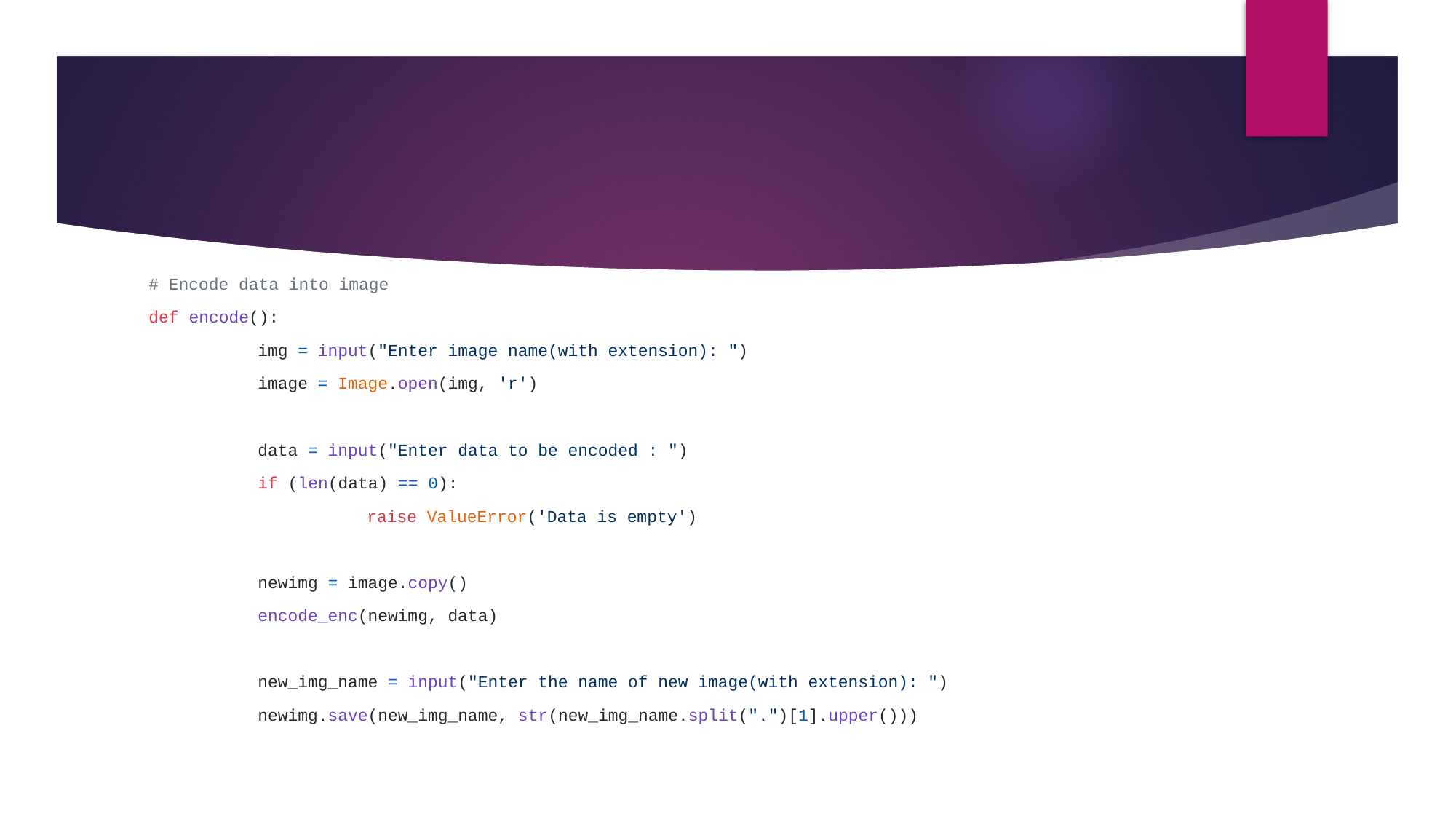

#
# Encode data into image
def encode():
	img = input("Enter image name(with extension): ")
	image = Image.open(img, 'r')

	data = input("Enter data to be encoded : ")
	if (len(data) == 0):
		raise ValueError('Data is empty')

	newimg = image.copy()
	encode_enc(newimg, data)

	new_img_name = input("Enter the name of new image(with extension): ")
	newimg.save(new_img_name, str(new_img_name.split(".")[1].upper()))